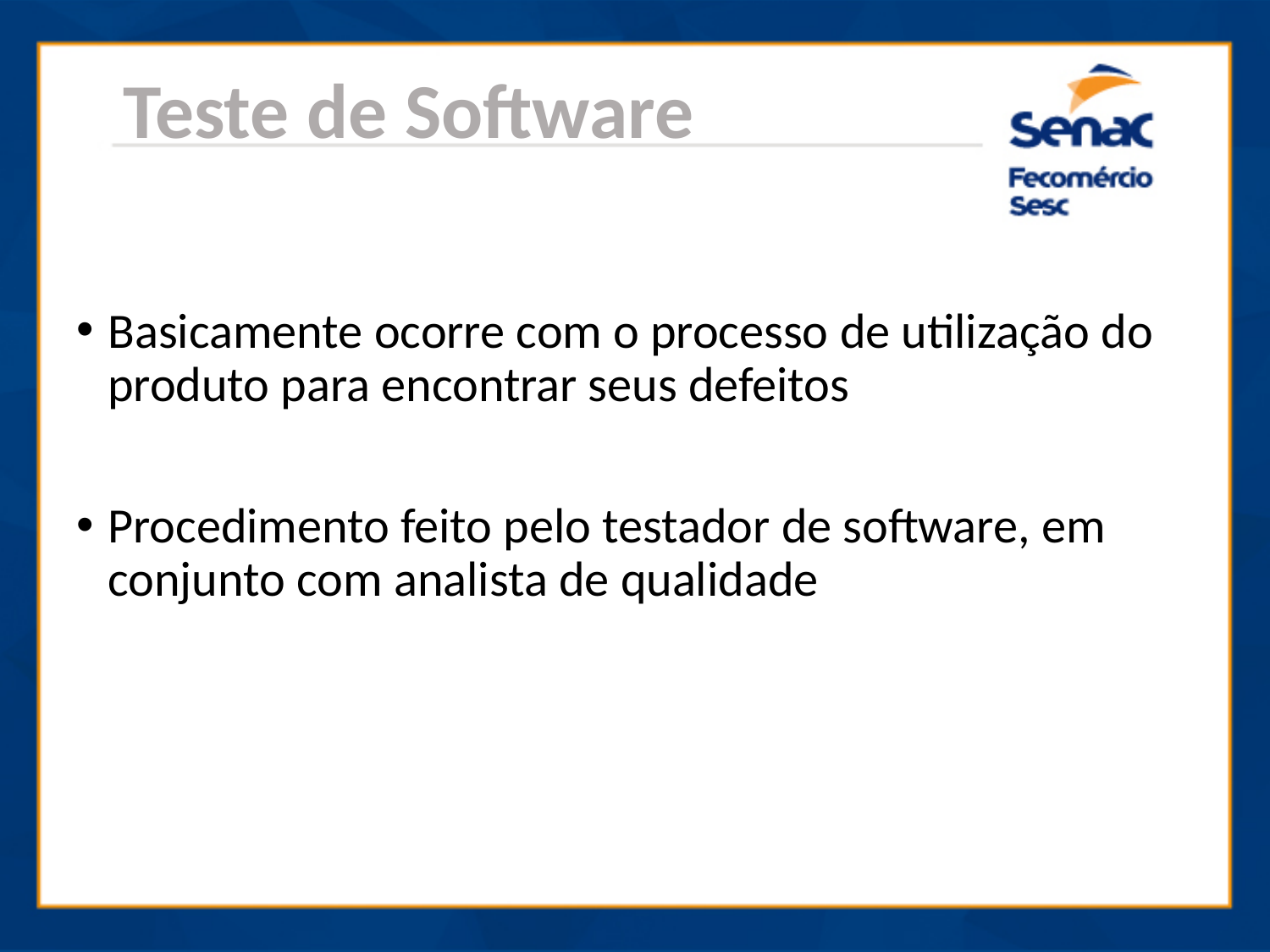

Teste de Software

Basicamente ocorre com o processo de utilização do produto para encontrar seus defeitos

Procedimento feito pelo testador de software, em conjunto com analista de qualidade